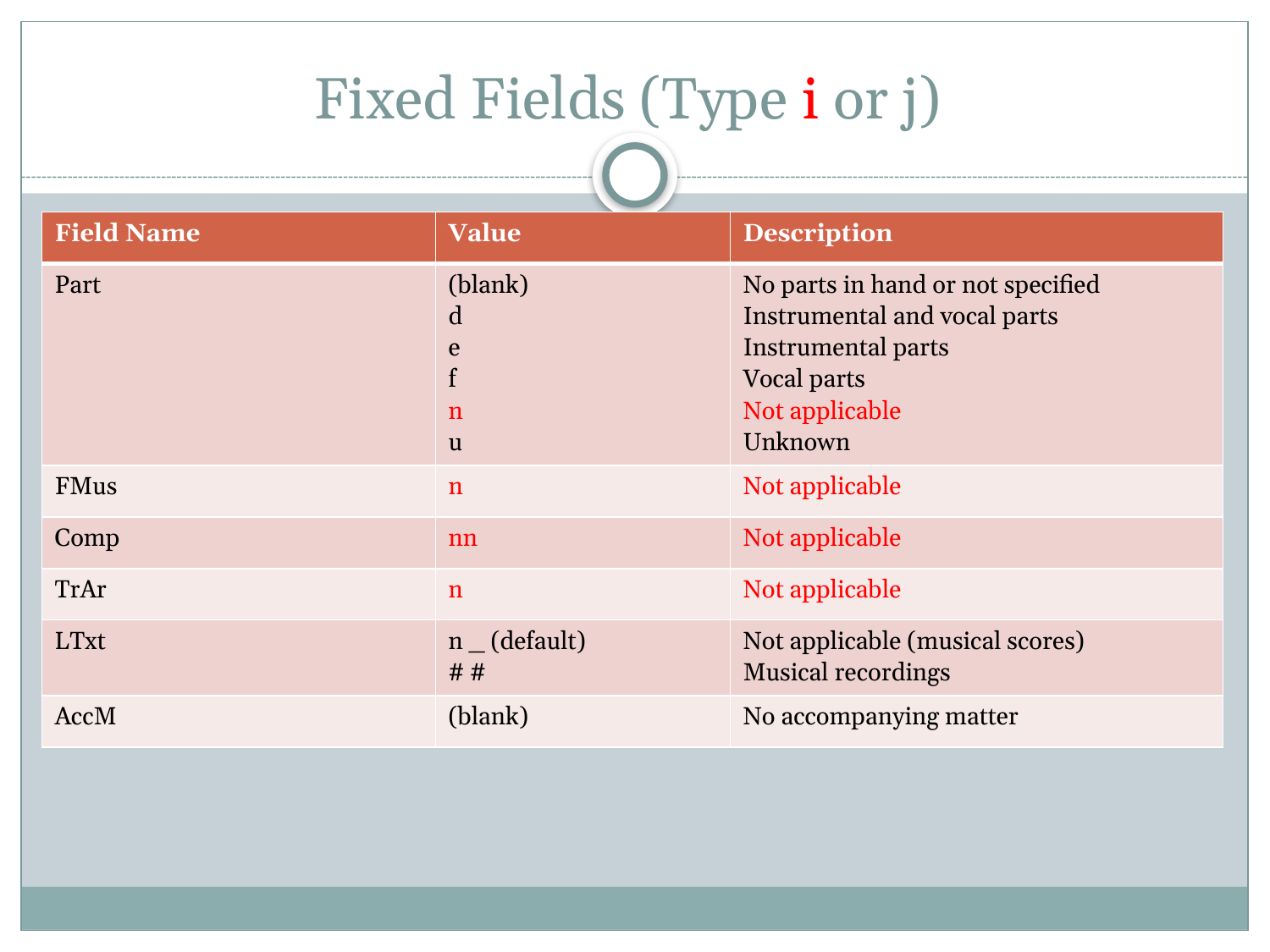

# Fixed Fields (Type i or j)
| Field Name | Value | Description |
| --- | --- | --- |
| Part | (blank) d e f n u | No parts in hand or not specified Instrumental and vocal parts Instrumental parts Vocal parts Not applicable Unknown |
| FMus | n | Not applicable |
| Comp | nn | Not applicable |
| TrAr | n | Not applicable |
| LTxt | n \_ (default) # # | Not applicable (musical scores) Musical recordings |
| AccM | (blank) | No accompanying matter |